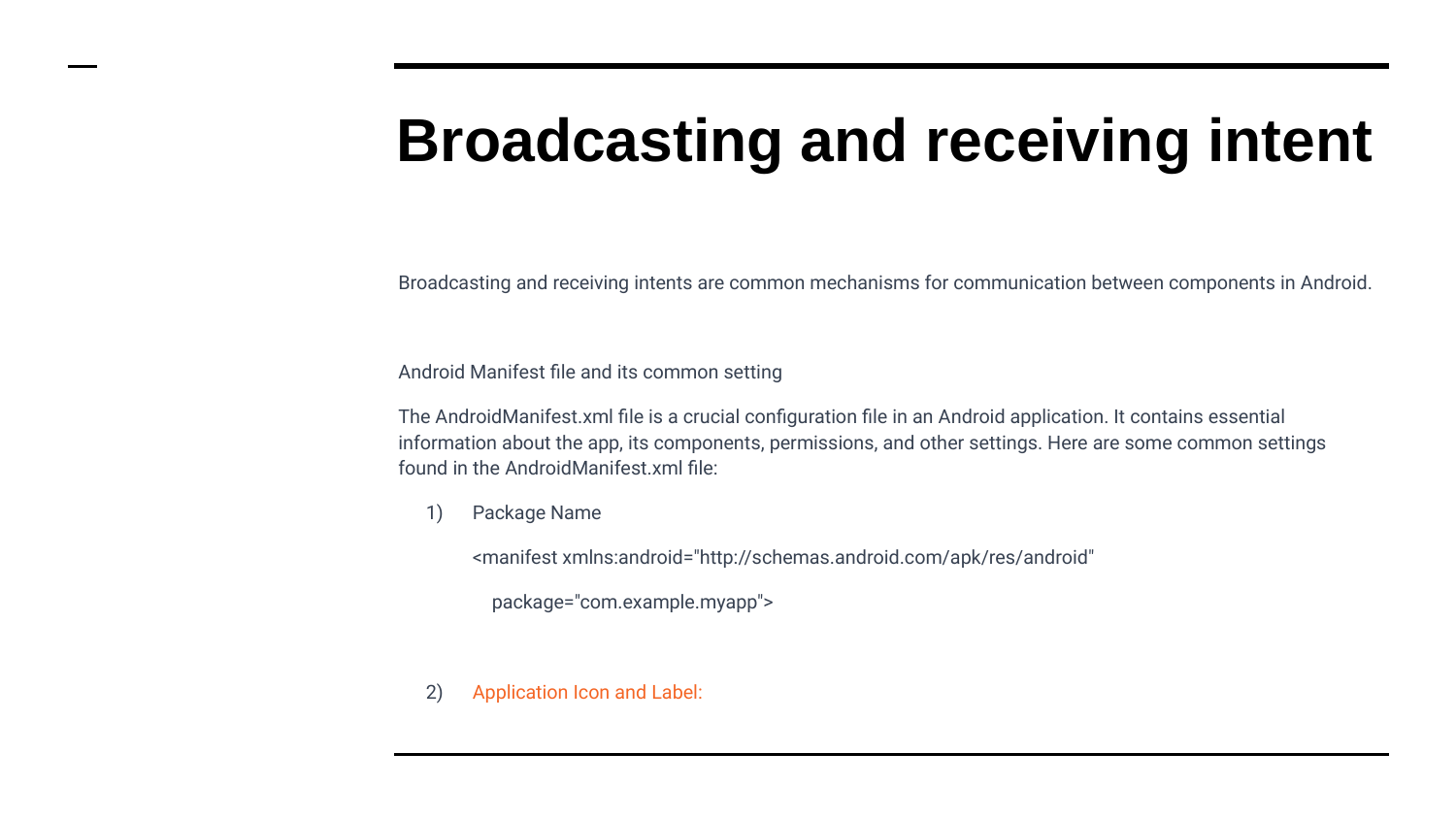

# Broadcasting and receiving intent
Broadcasting and receiving intents are common mechanisms for communication between components in Android.

Android Manifest file and its common setting
The AndroidManifest.xml file is a crucial configuration file in an Android application. It contains essential information about the app, its components, permissions, and other settings. Here are some common settings found in the AndroidManifest.xml file:
Package Name
<manifest xmlns:android="http://schemas.android.com/apk/res/android"
    package="com.example.myapp">

Application Icon and Label: